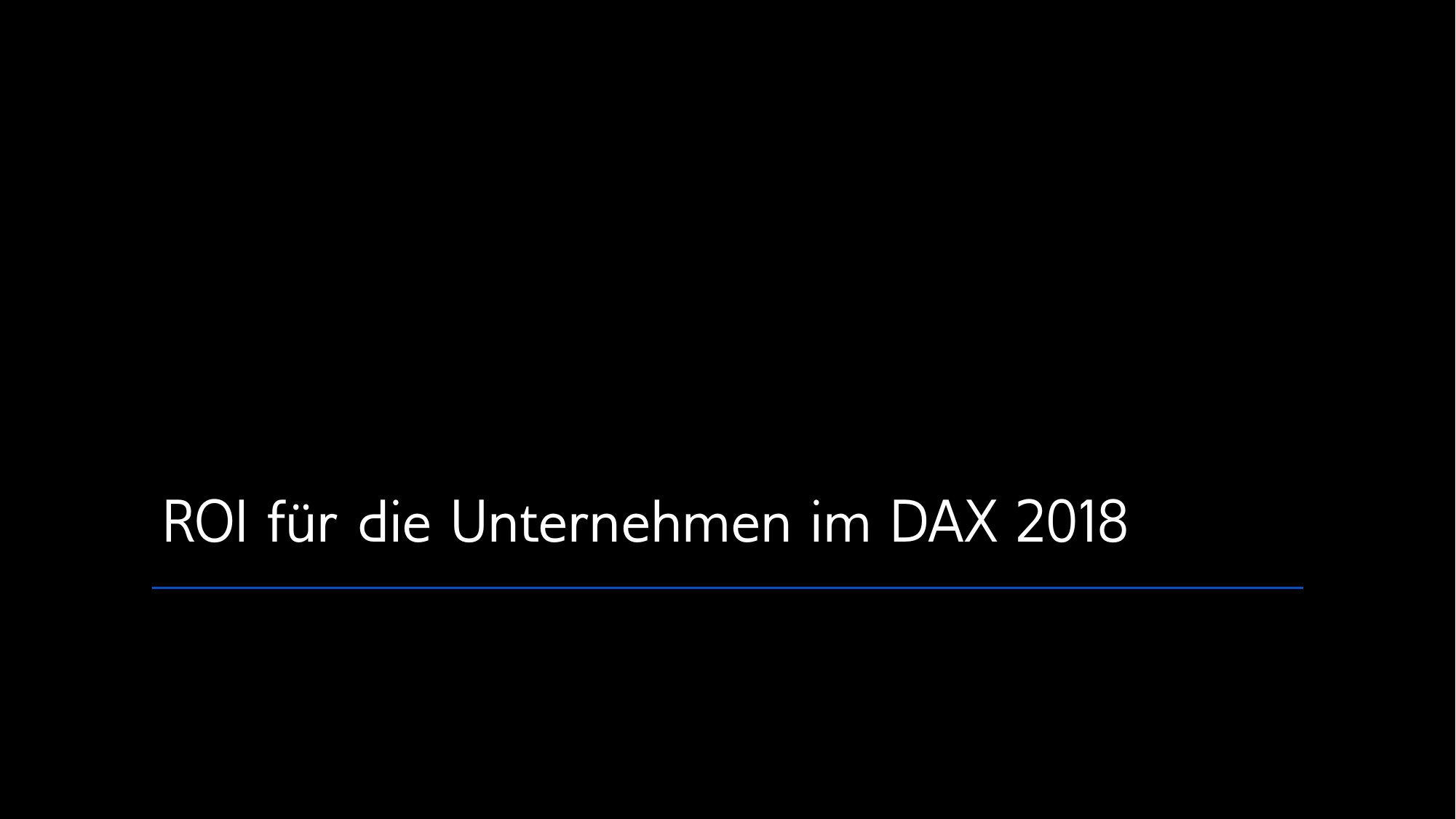

ROI für die Unternehmen im DAX 2018